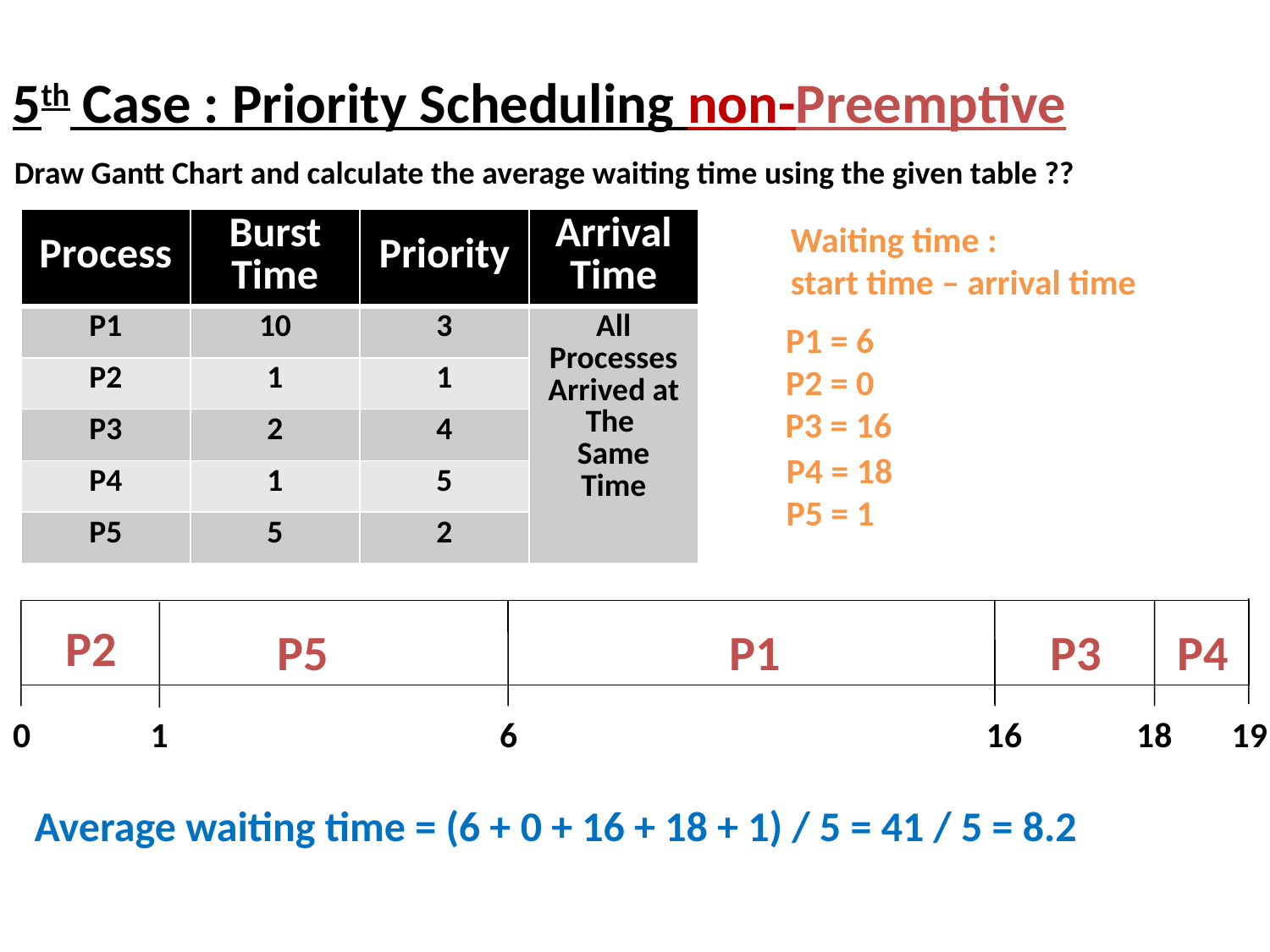

5th Case : Priority Scheduling non-Preemptive
Draw Gantt Chart and calculate the average waiting time using the given table ??
| Process | Burst Time | Priority | Arrival Time |
| --- | --- | --- | --- |
| P1 | 10 | 3 | All Processes Arrived at The Same Time |
| P2 | 1 | 1 |  |
| P3 | 2 | 4 |  |
| P4 | 1 | 5 |  |
| P5 | 5 | 2 |  |
Waiting time :
start time – arrival time
P1 = 6
P2 = 0
P3 = 16
P4 = 18
P5 = 1

P2
P5
P1
P3
P4
0
1
6
16
18
19
Average waiting time = (6 + 0 + 16 + 18 + 1) / 5 = 41 / 5 = 8.2